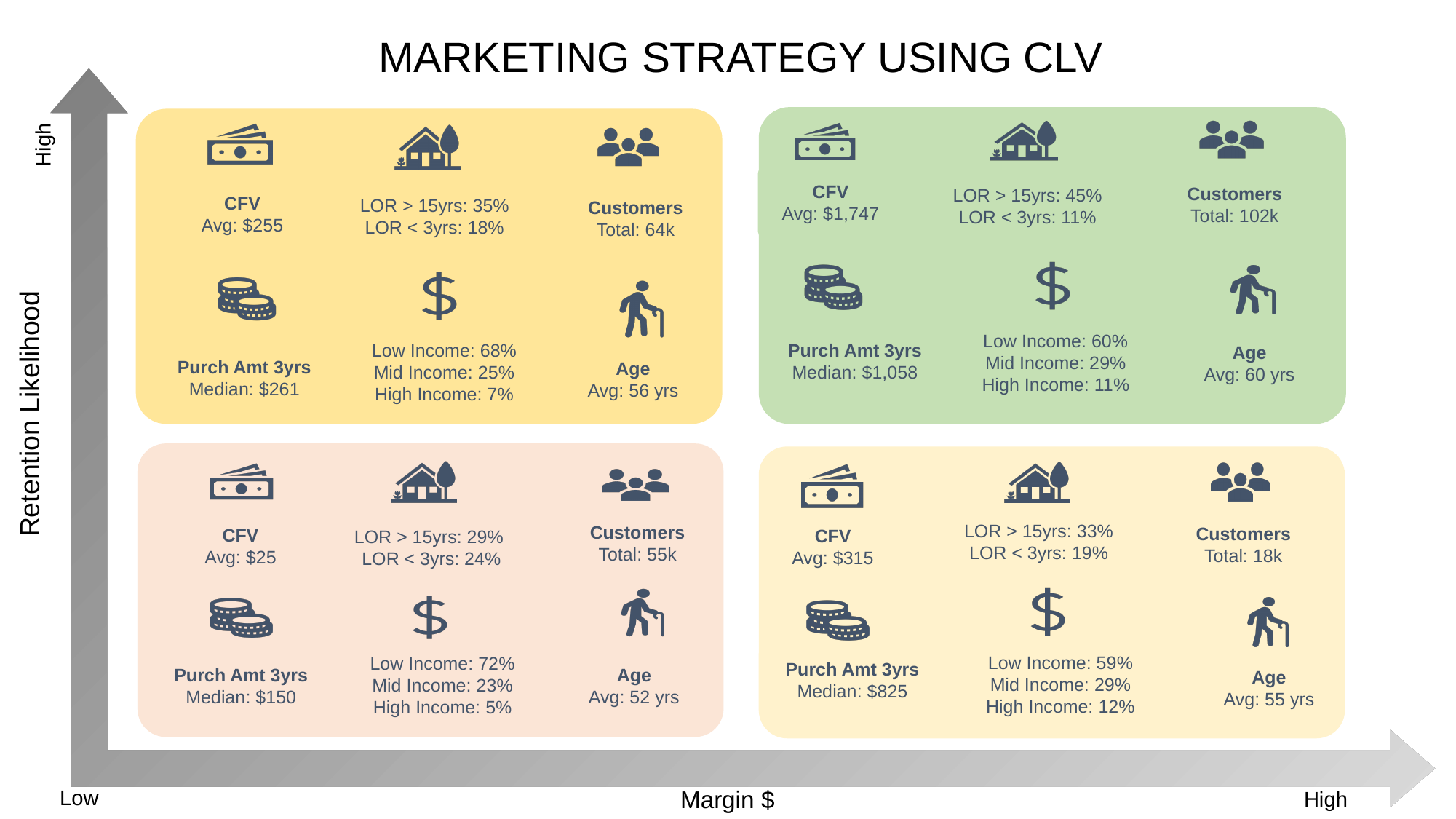

# Marketing STRATEGY USING CLV

High

LOR > 15yrs: 45%
LOR < 3yrs: 11%
CFV
Avg: $1,747
Customers
Total: 102k
LOR > 15yrs: 35%
LOR < 3yrs: 18%
CFV
Avg: $255
Customers
Total: 64k

Retention Likelihood
Low Income: 60%
Mid Income: 29%
High Income: 11%
Low Income: 68%
Mid Income: 25%
High Income: 7%
Purch Amt 3yrs
Median: $1,058
Age
Avg: 60 yrs
Purch Amt 3yrs
Median: $261
Age
Avg: 56 yrs

LOR > 15yrs: 33%
LOR < 3yrs: 19%
Customers
Total: 18k
LOR > 15yrs: 29%
LOR < 3yrs: 24%
CFV
Avg: $25
CFV
Avg: $315
Customers
Total: 55k

Low Income: 59%
Mid Income: 29%
High Income: 12%
Low Income: 72%
Mid Income: 23%
High Income: 5%
Purch Amt 3yrs
Median: $825
Purch Amt 3yrs
Median: $150
Age
Avg: 52 yrs
Age
Avg: 55 yrs
Margin $
Low
High